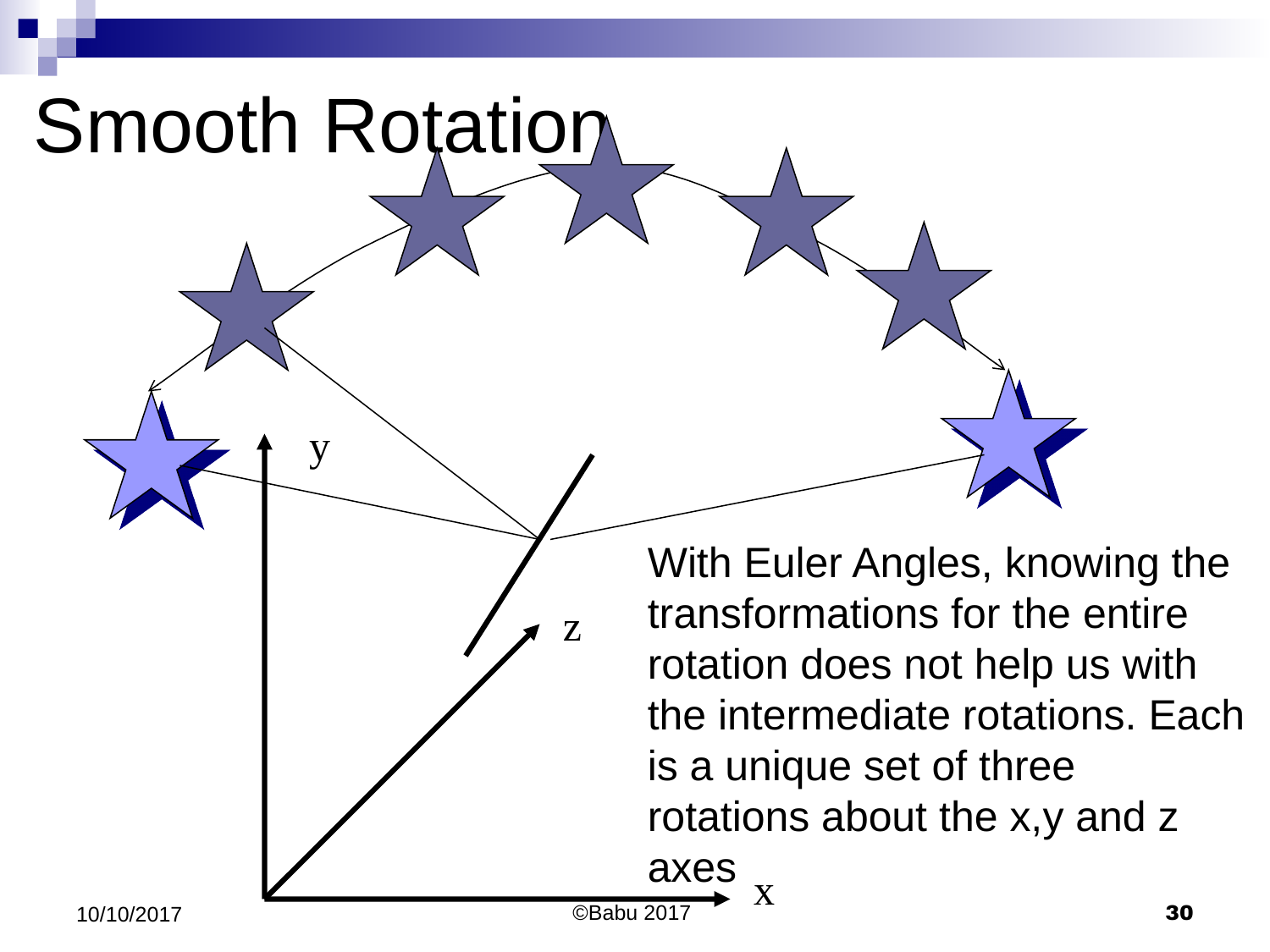

# Smooth Rotation

y

With Euler Angles, knowing the transformations for the entire rotation does not help us with the intermediate rotations. Each is a unique set of three rotations about the x,y and z axes
z

x
10/10/2017
©Babu 2017
30